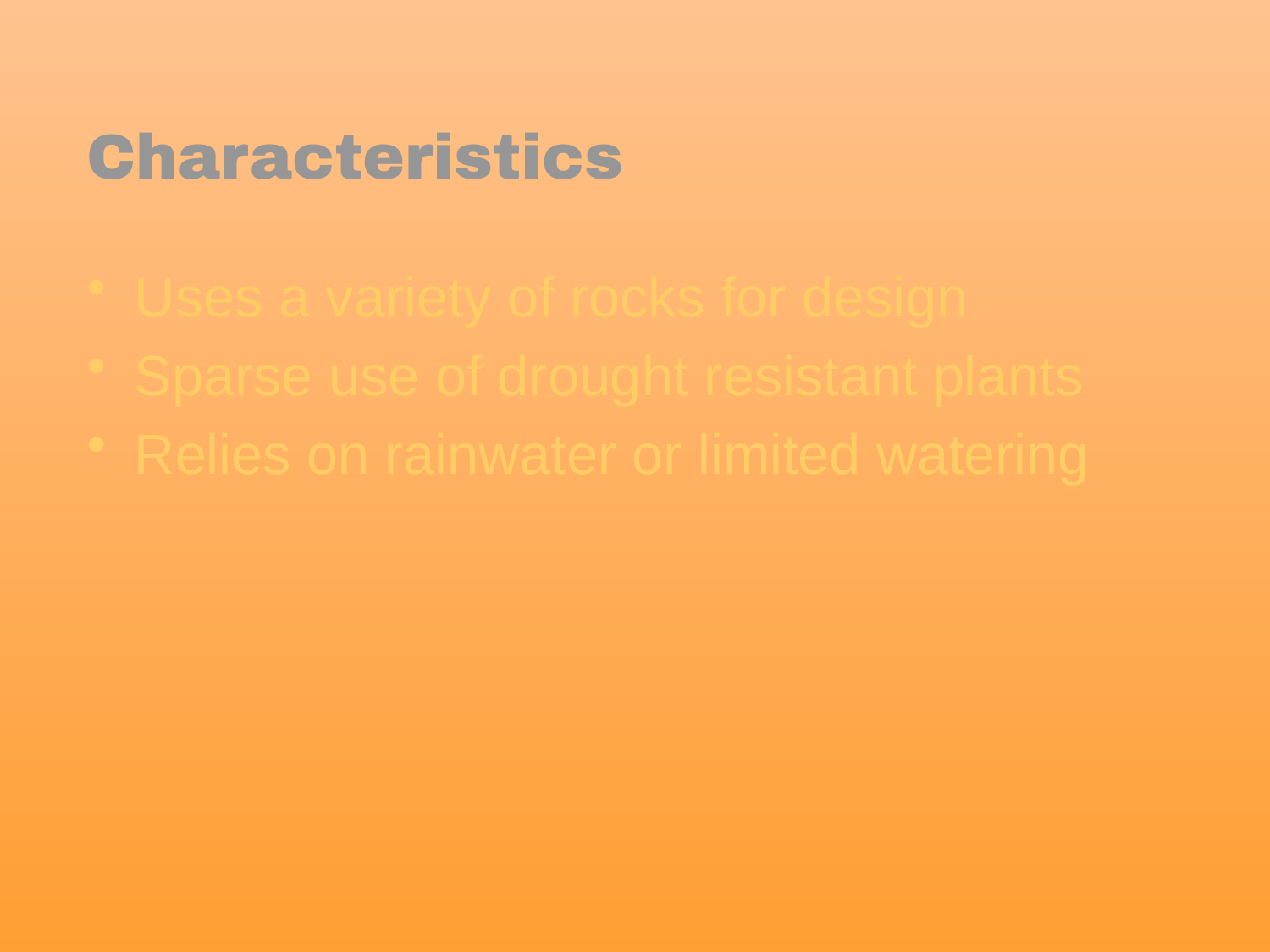

# Characteristics
Uses a variety of rocks for design
Sparse use of drought resistant plants
Relies on rainwater or limited watering